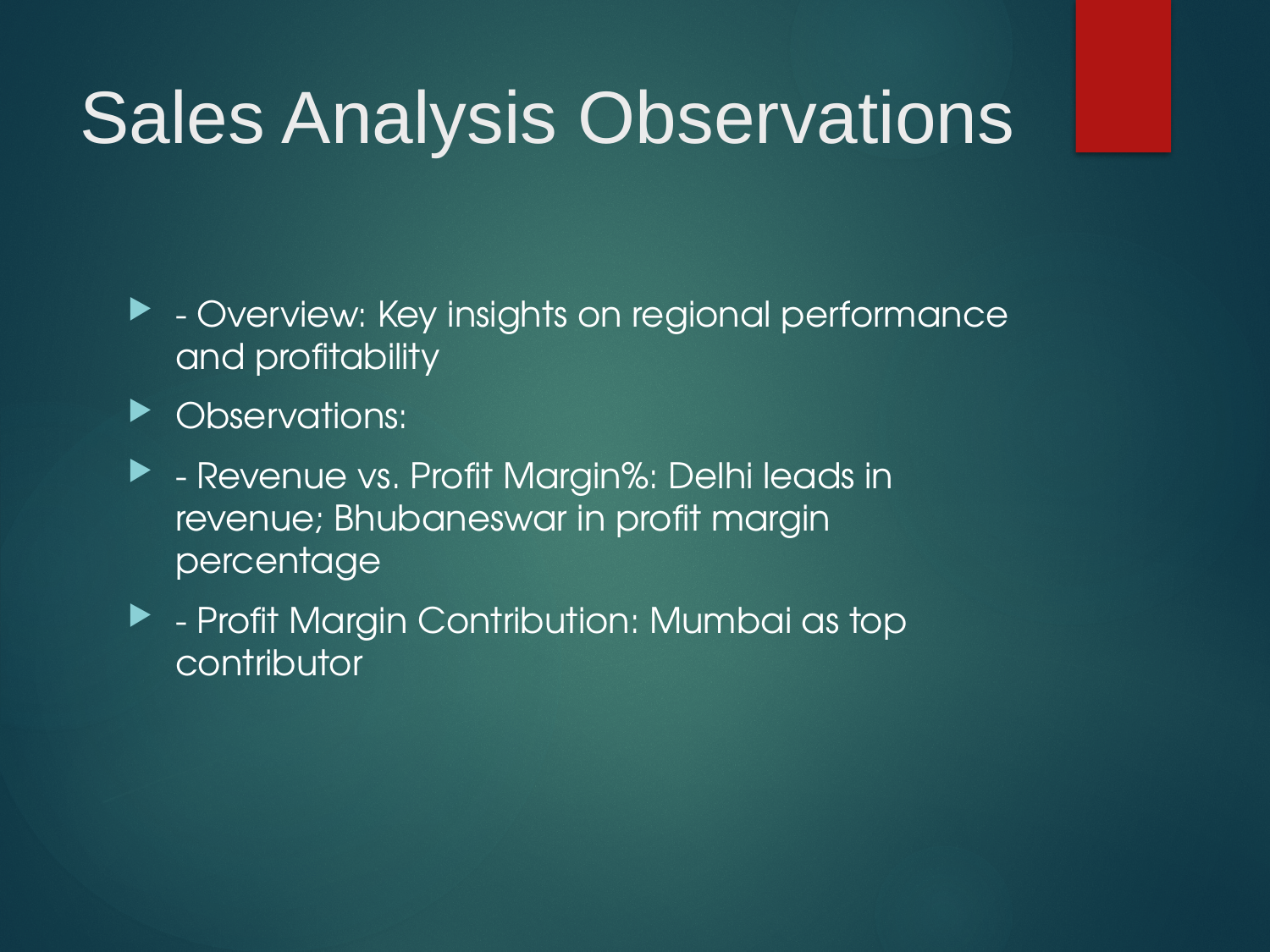

# Sales Analysis Observations
- Overview: Key insights on regional performance and profitability
Observations:
- Revenue vs. Profit Margin%: Delhi leads in revenue; Bhubaneswar in profit margin percentage
- Profit Margin Contribution: Mumbai as top contributor